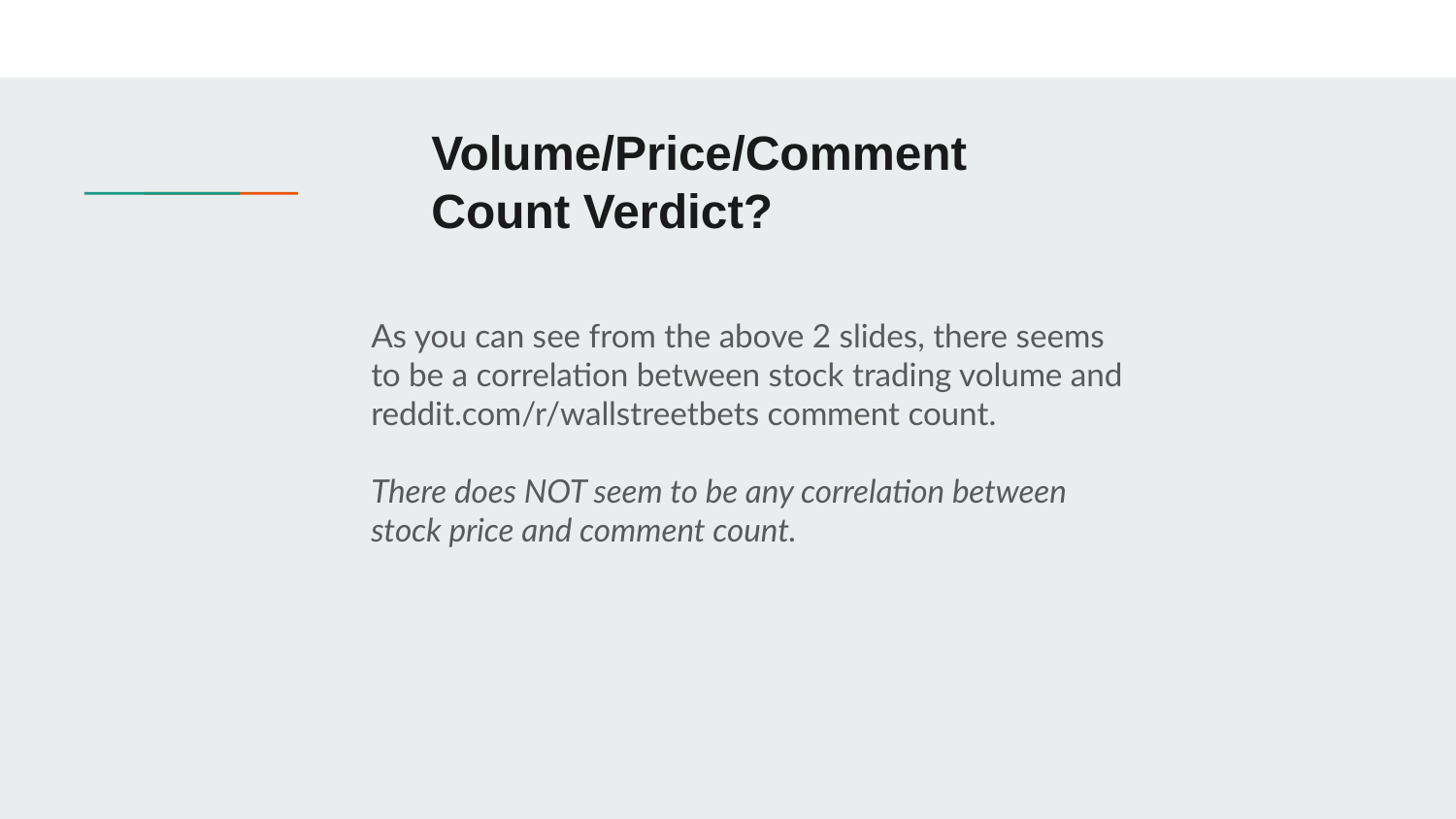

# Volume/Price/Comment Count Verdict?
As you can see from the above 2 slides, there seems to be a correlation between stock trading volume and reddit.com/r/wallstreetbets comment count.

There does NOT seem to be any correlation between stock price and comment count.